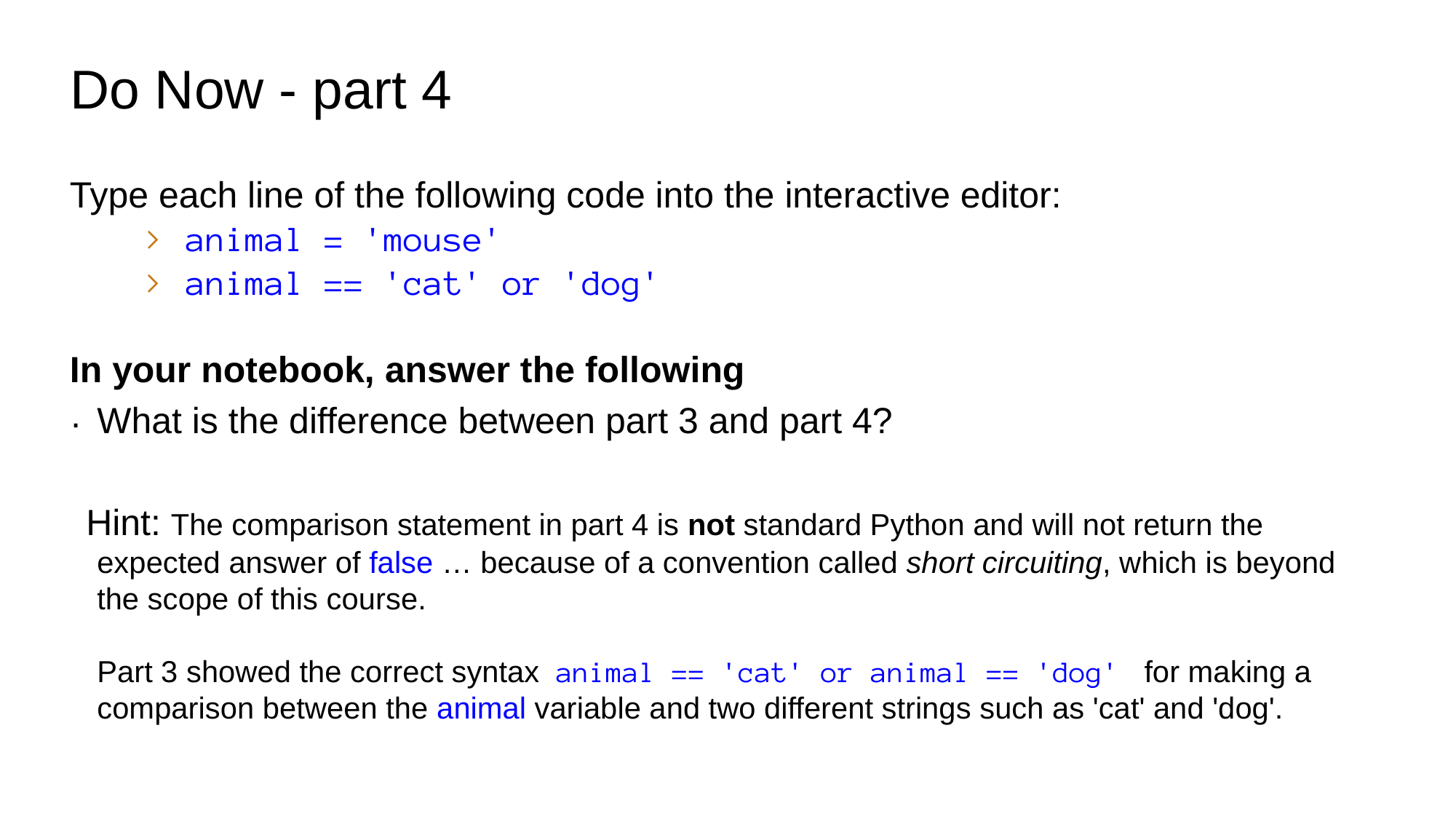

# Do Now - part 4
Type each line of the following code into the interactive editor:
animal = 'mouse'
animal == 'cat' or 'dog'

In your notebook, answer the following
What is the difference between part 3 and part 4?

Hint: The comparison statement in part 4 is not standard Python and will not return the expected answer of false … because of a convention called short circuiting, which is beyond the scope of this course.
Part 3 showed the correct syntax  animal == 'cat' or animal == 'dog'  for making a comparison between the animal variable and two different strings such as 'cat' and 'dog'.